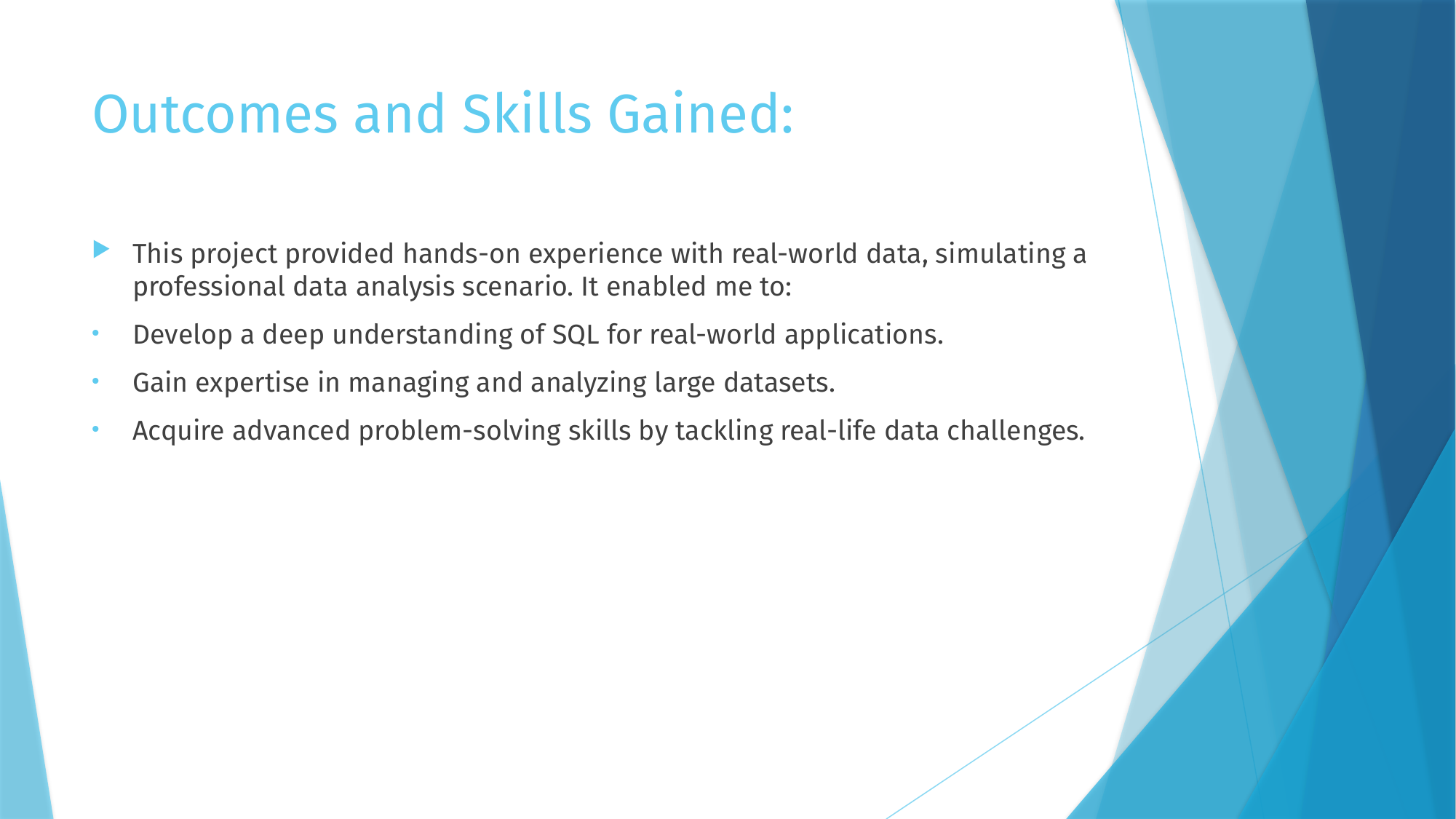

# Outcomes and Skills Gained:
This project provided hands-on experience with real-world data, simulating a professional data analysis scenario. It enabled me to:
Develop a deep understanding of SQL for real-world applications.
Gain expertise in managing and analyzing large datasets.
Acquire advanced problem-solving skills by tackling real-life data challenges.